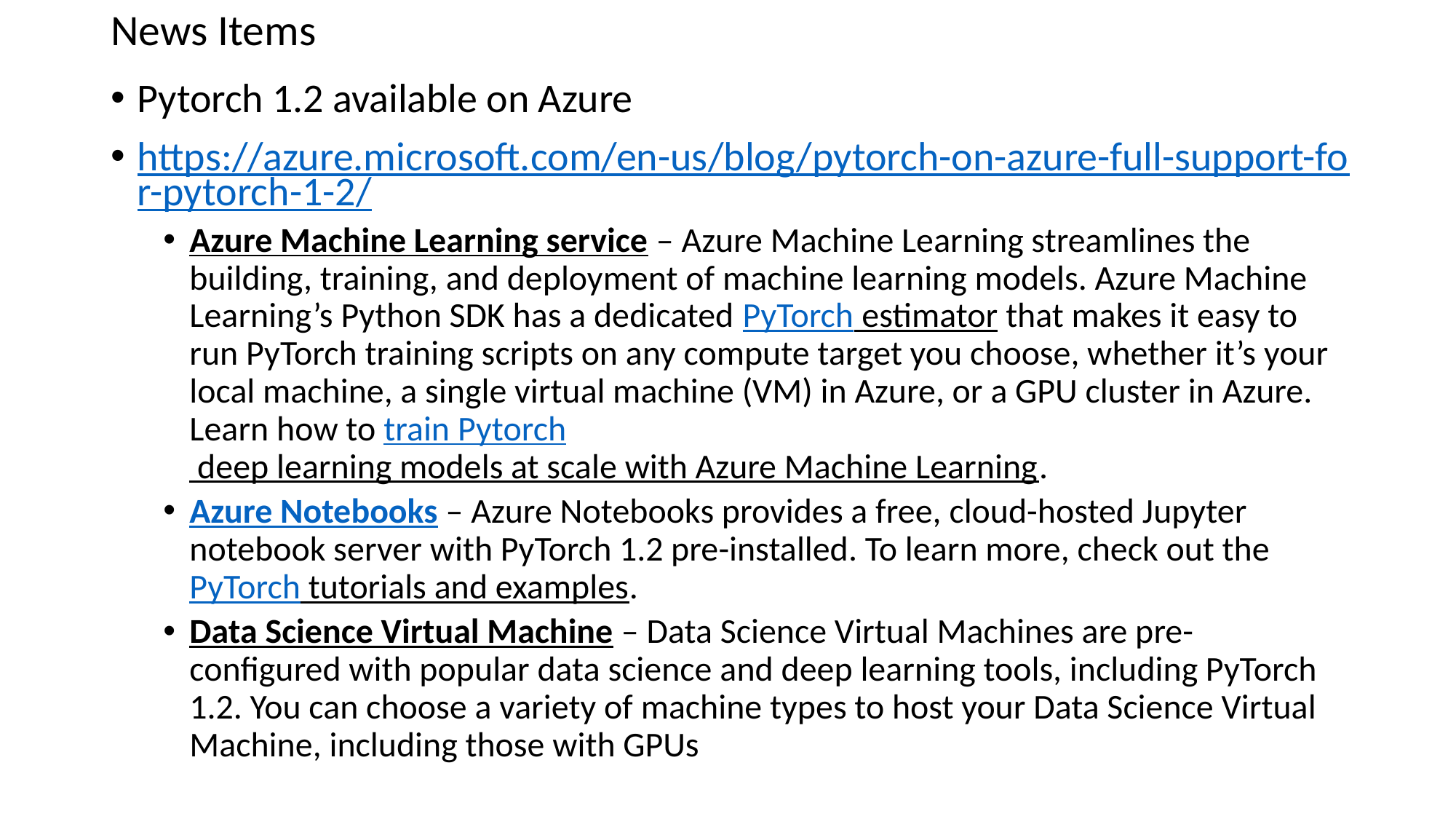

# News Items
Pytorch 1.2 available on Azure
https://azure.microsoft.com/en-us/blog/pytorch-on-azure-full-support-for-pytorch-1-2/
Azure Machine Learning service – Azure Machine Learning streamlines the building, training, and deployment of machine learning models. Azure Machine Learning’s Python SDK has a dedicated PyTorch estimator that makes it easy to run PyTorch training scripts on any compute target you choose, whether it’s your local machine, a single virtual machine (VM) in Azure, or a GPU cluster in Azure. Learn how to train Pytorch deep learning models at scale with Azure Machine Learning.
Azure Notebooks – Azure Notebooks provides a free, cloud-hosted Jupyter notebook server with PyTorch 1.2 pre-installed. To learn more, check out the PyTorch tutorials and examples.
Data Science Virtual Machine – Data Science Virtual Machines are pre-configured with popular data science and deep learning tools, including PyTorch 1.2. You can choose a variety of machine types to host your Data Science Virtual Machine, including those with GPUs